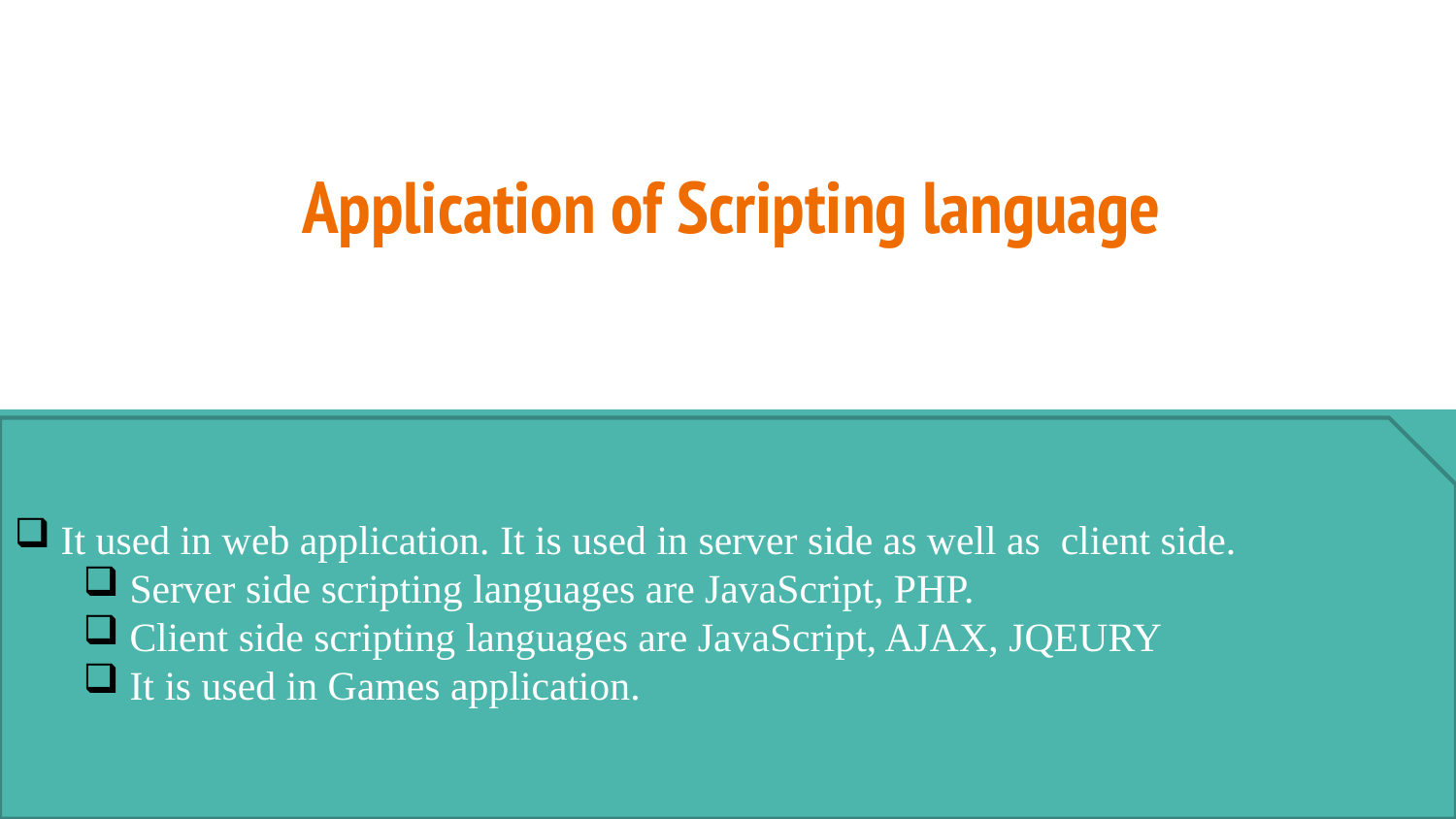

# Application of Scripting language
 It used in web application. It is used in server side as well as  client side.
 Server side scripting languages are JavaScript, PHP.
 Client side scripting languages are JavaScript, AJAX, JQEURY
 It is used in Games application.